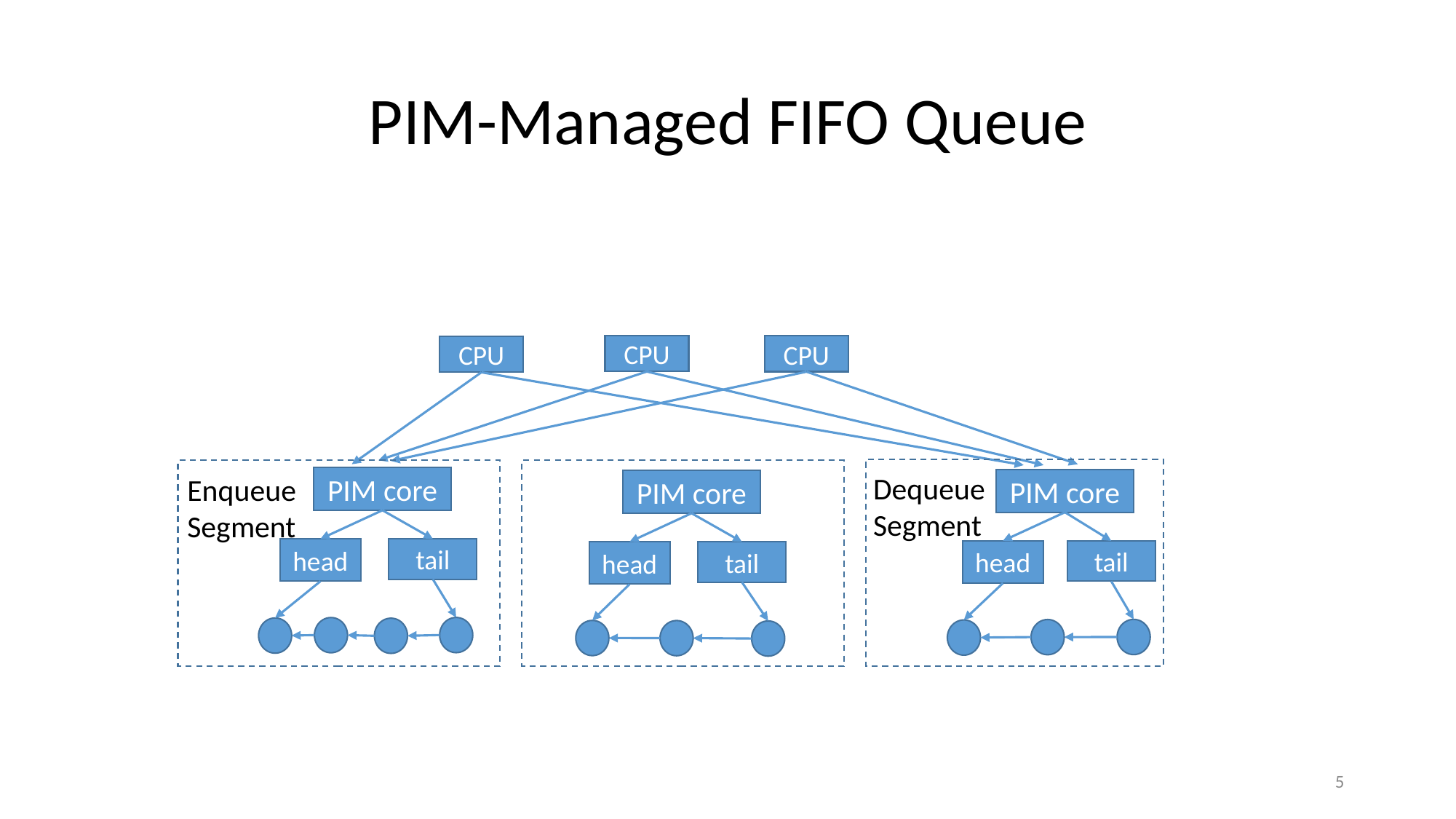

# PIM-Managed FIFO Queue
CPU
CPU
CPU

Dequeue
Segment
Enqueue
Segment
PIM core
PIM core
PIM core
head
tail
head
tail
head
tail

5